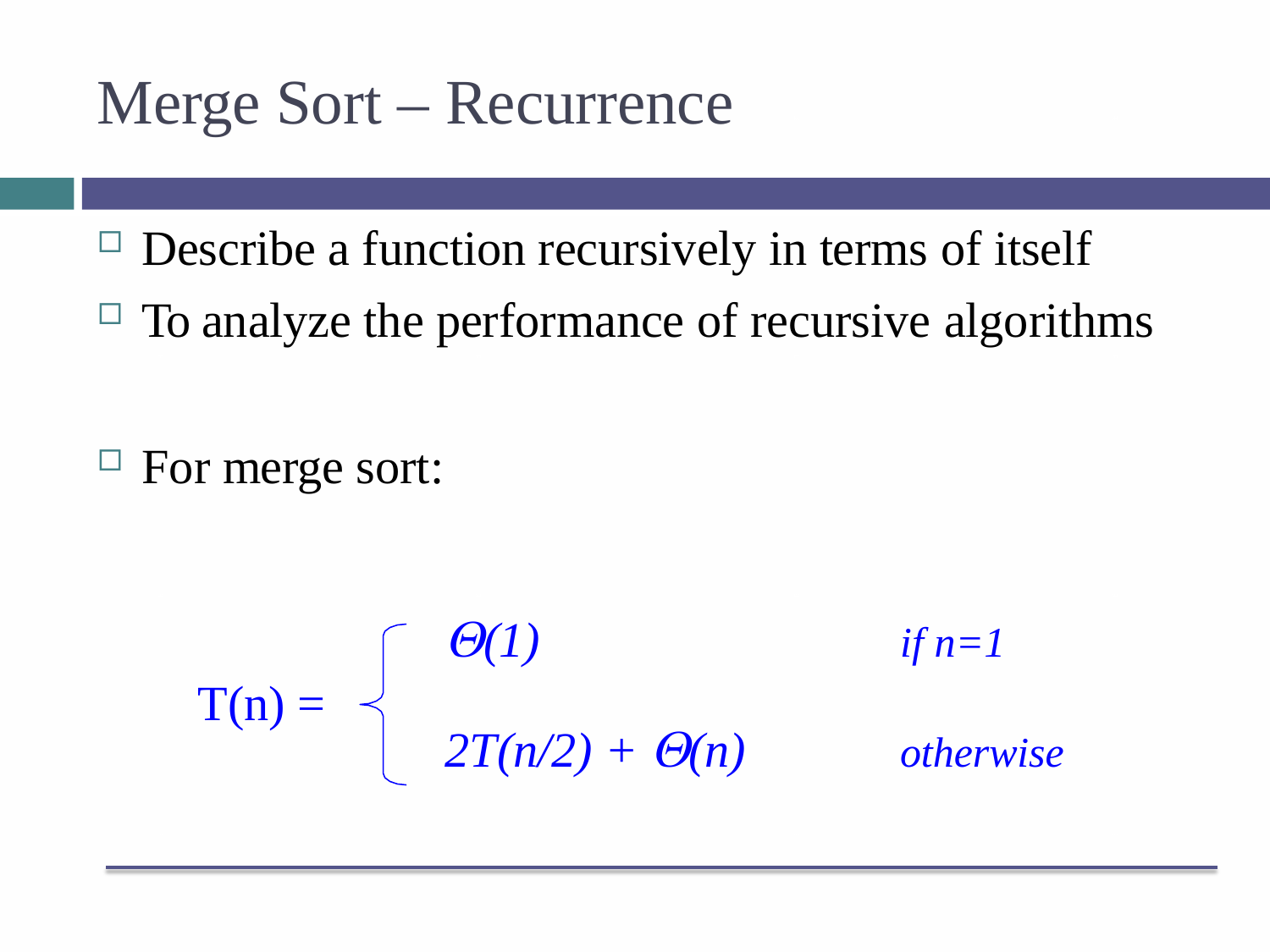

# Merge Sort – Recurrence
Describe a function recursively in terms of itself
To analyze the performance of recursive algorithms

For merge sort:
Θ(1)
2T(n/2) + Θ(n)
if n=1

T(n) =
otherwise